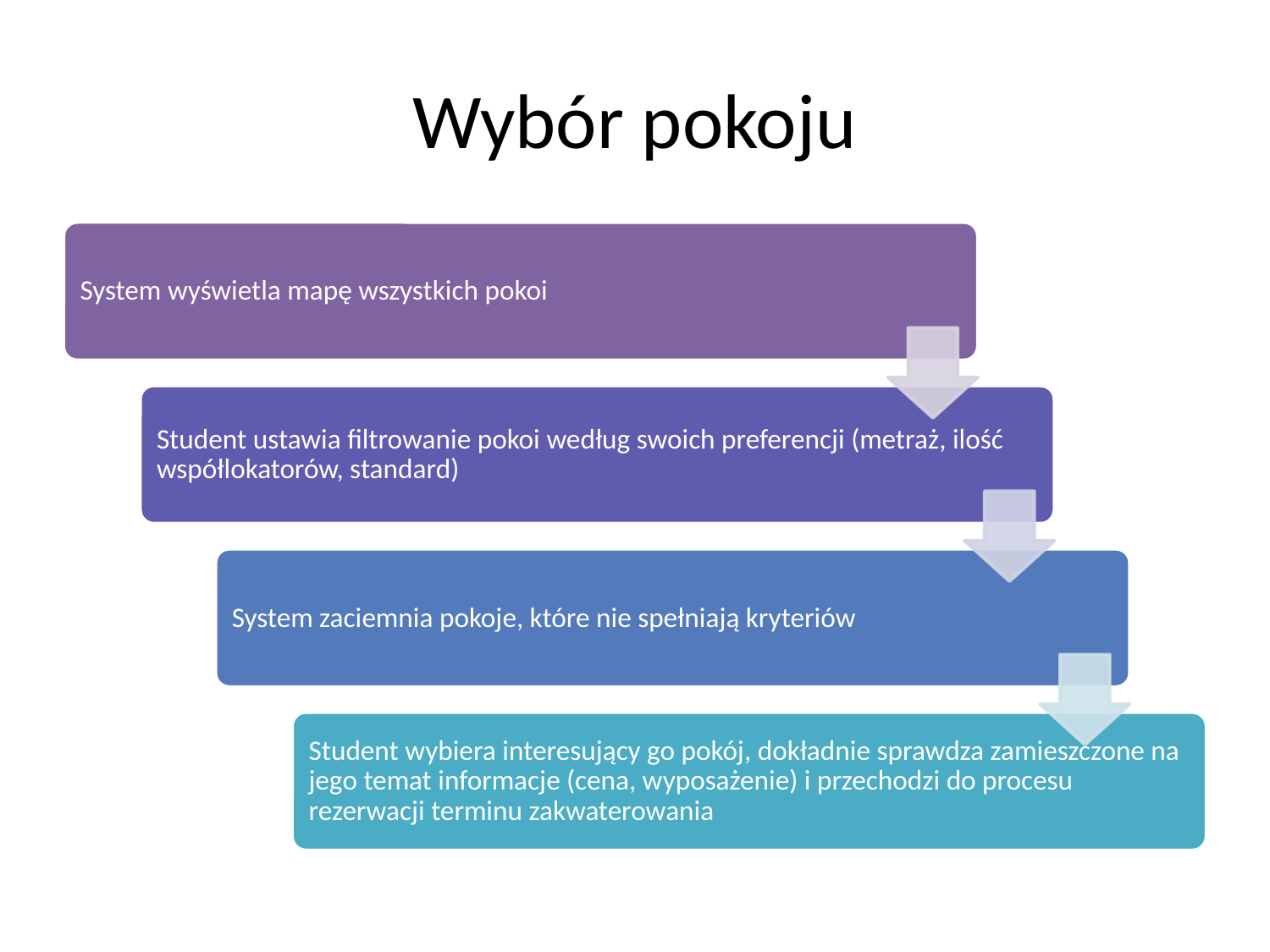

# Wybór pokoju
System wyświetla mapę wszystkich pokoi
Student ustawia filtrowanie pokoi według swoich preferencji (metraż, ilość współlokatorów, standard)
System zaciemnia pokoje, które nie spełniają kryteriów
Student wybiera interesujący go pokój, dokładnie sprawdza zamieszczone na jego temat informacje (cena, wyposażenie) i przechodzi do procesu rezerwacji terminu zakwaterowania